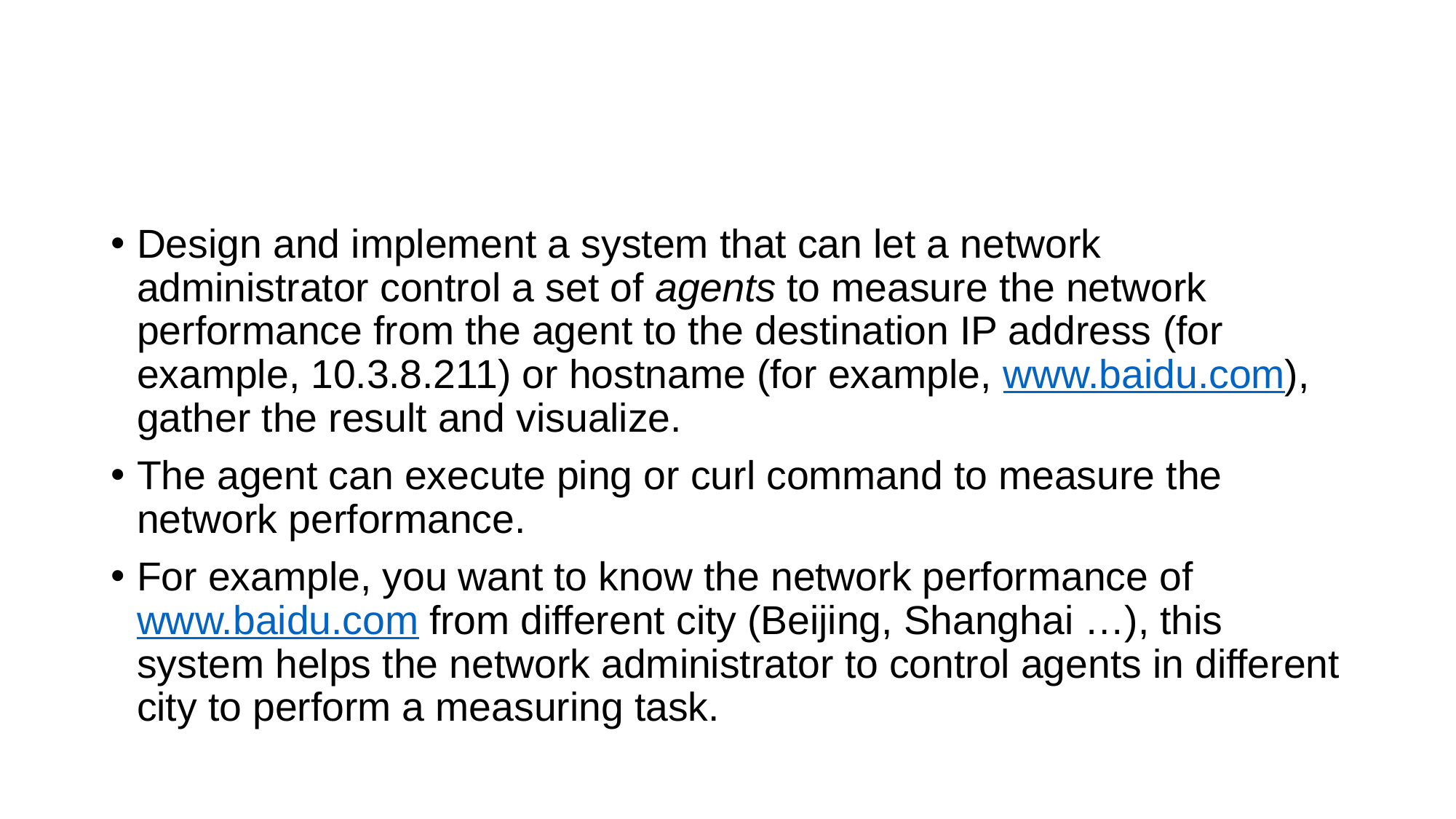

#
Design and implement a system that can let a network administrator control a set of agents to measure the network performance from the agent to the destination IP address (for example, 10.3.8.211) or hostname (for example, www.baidu.com), gather the result and visualize.
The agent can execute ping or curl command to measure the network performance.
For example, you want to know the network performance of www.baidu.com from different city (Beijing, Shanghai …), this system helps the network administrator to control agents in different city to perform a measuring task.